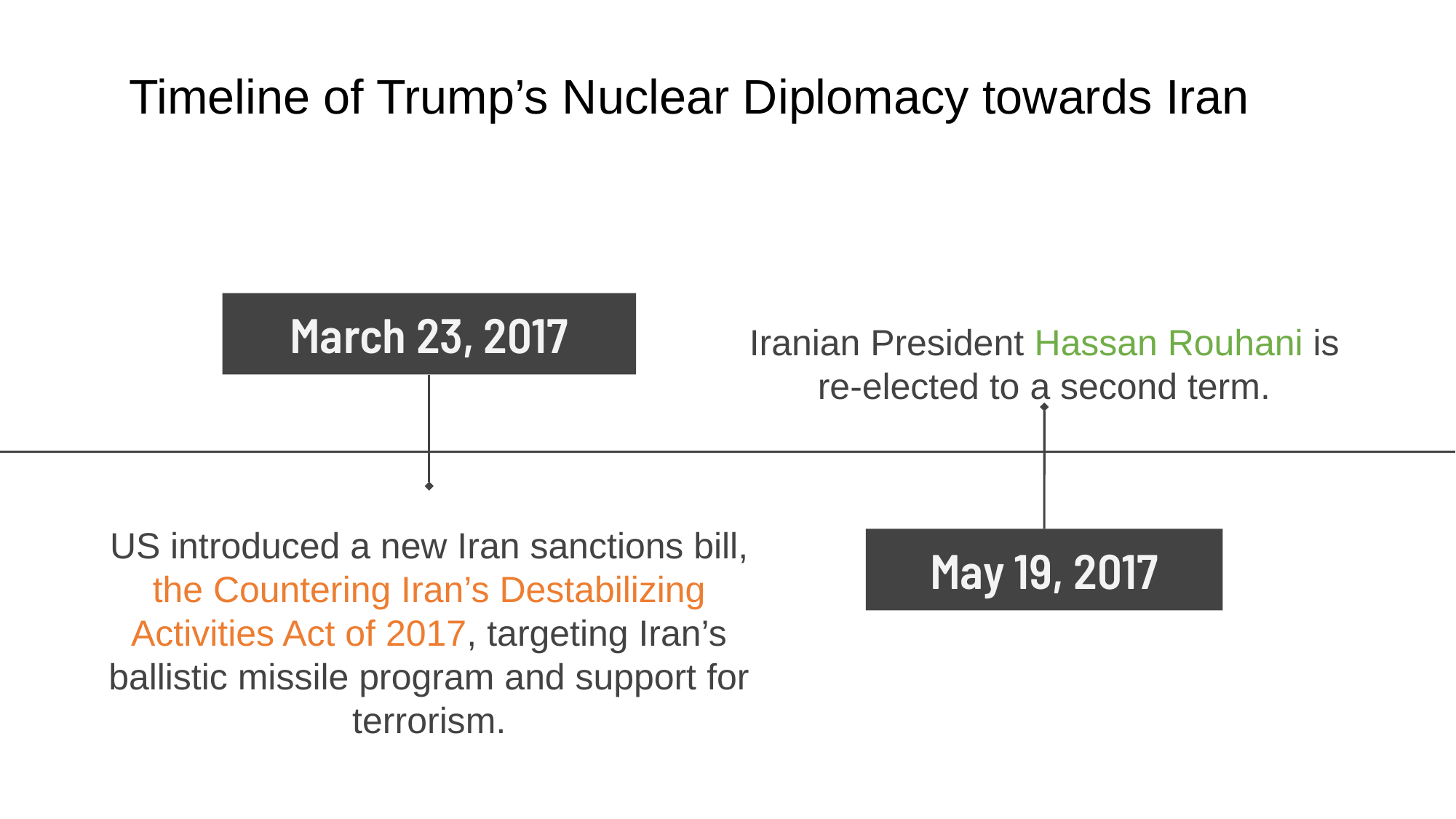

Iranian President Hassan Rouhani is re-elected to a second term.
March 23, 2017
US introduced a new Iran sanctions bill, the Countering Iran’s Destabilizing Activities Act of 2017, targeting Iran’s ballistic missile program and support for terrorism.
May 19, 2017